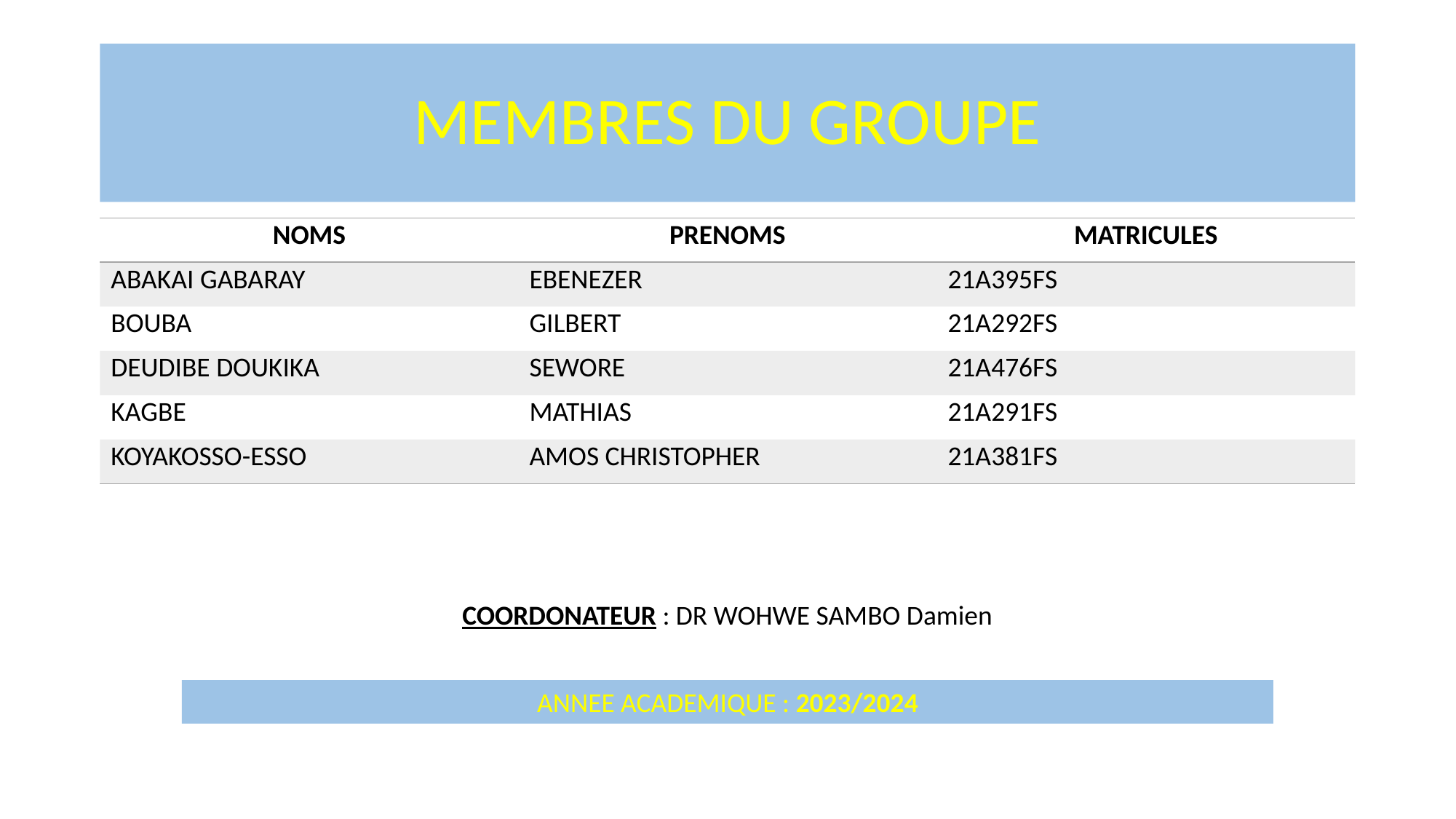

# MEMBRES DU GROUPE
| NOMS | PRENOMS | MATRICULES |
| --- | --- | --- |
| ABAKAI GABARAY | EBENEZER | 21A395FS |
| BOUBA | GILBERT | 21A292FS |
| DEUDIBE DOUKIKA | SEWORE | 21A476FS |
| KAGBE | MATHIAS | 21A291FS |
| KOYAKOSSO-ESSO | AMOS CHRISTOPHER | 21A381FS |
COORDONATEUR : DR WOHWE SAMBO Damien
ANNEE ACADEMIQUE : 2023/2024